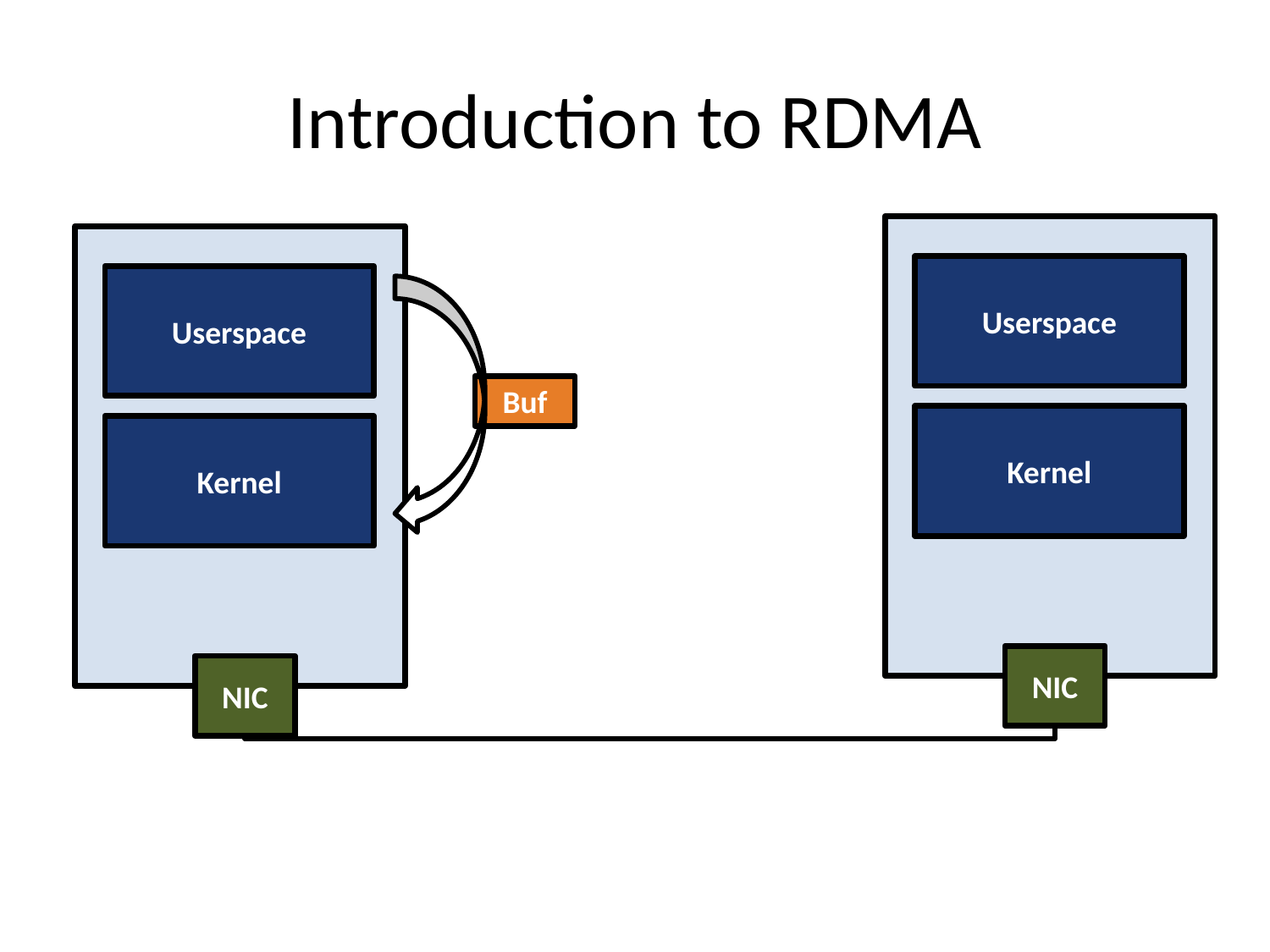

# Introduction to RDMA

Userspace
Userspace

Buf
Kernel
Kernel
NIC
NIC